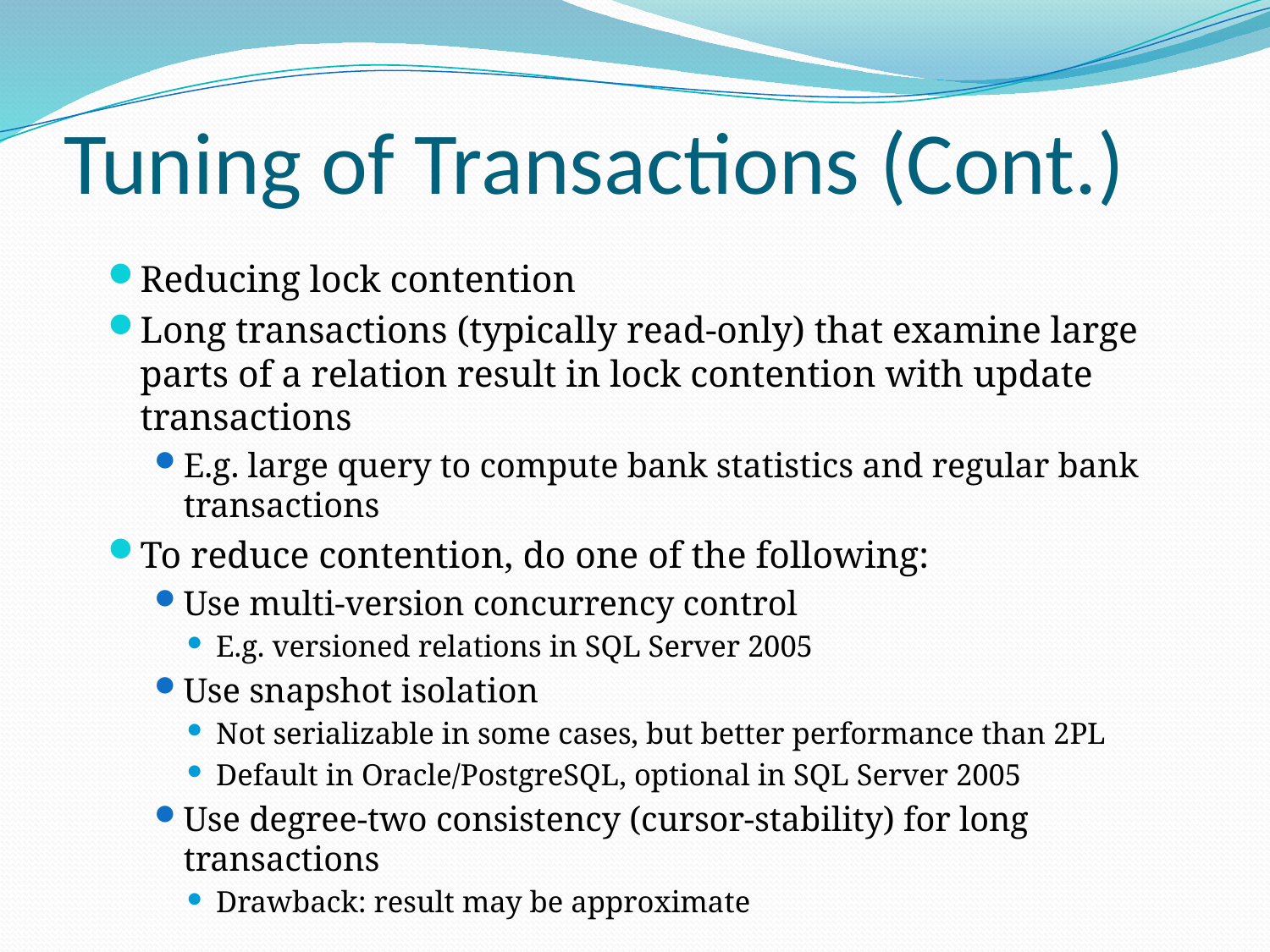

# Tuning of Transactions (Cont.)
Reducing lock contention
Long transactions (typically read-only) that examine large parts of a relation result in lock contention with update transactions
E.g. large query to compute bank statistics and regular bank transactions
To reduce contention, do one of the following:
Use multi-version concurrency control
E.g. versioned relations in SQL Server 2005
Use snapshot isolation
Not serializable in some cases, but better performance than 2PL
Default in Oracle/PostgreSQL, optional in SQL Server 2005
Use degree-two consistency (cursor-stability) for long transactions
Drawback: result may be approximate